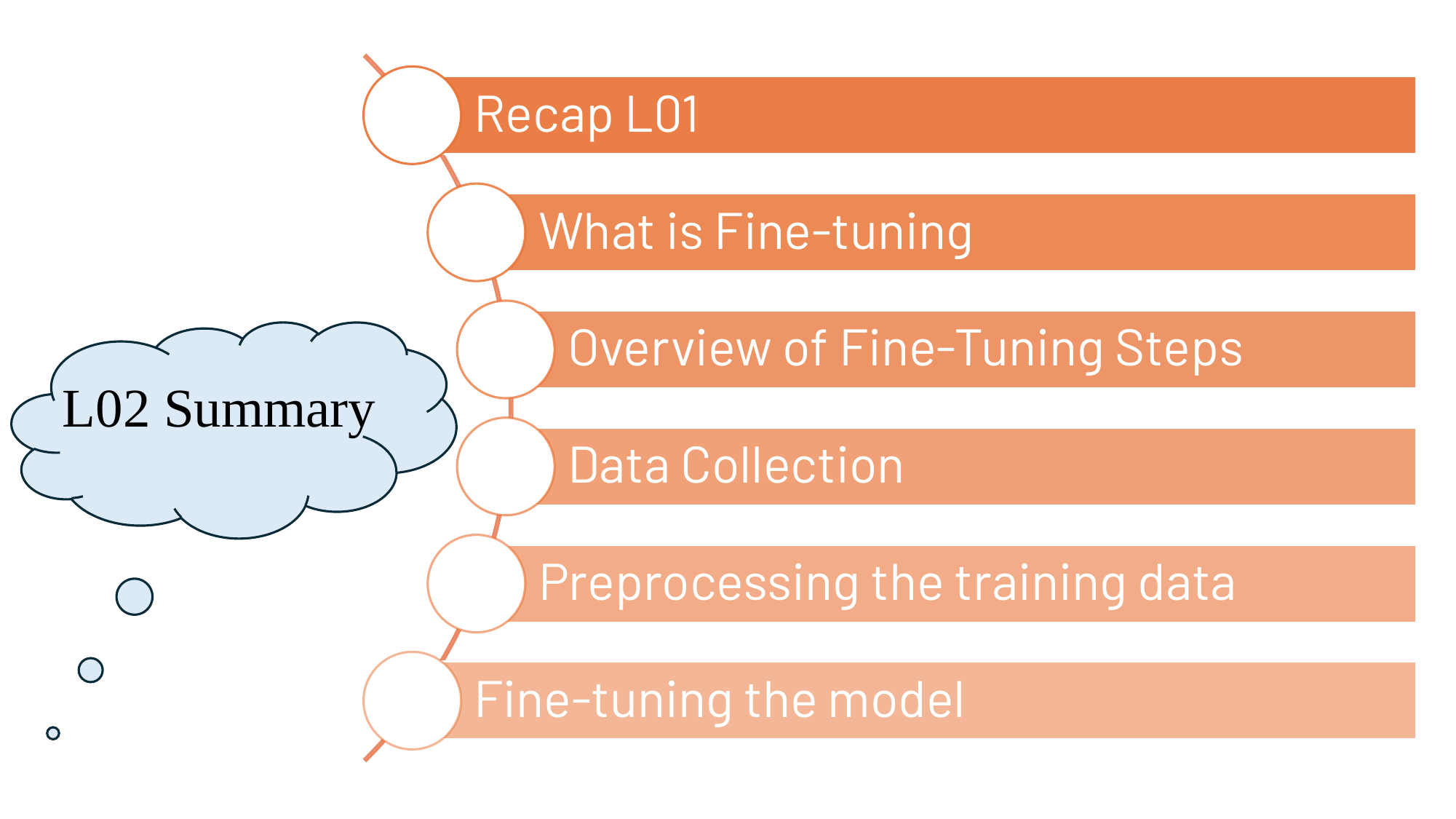

Recap L01
What is Fine-tuning
Overview of Fine-Tuning Steps
Data Collection
Preprocessing the training data
Fine-tuning the model

# L02 Summary